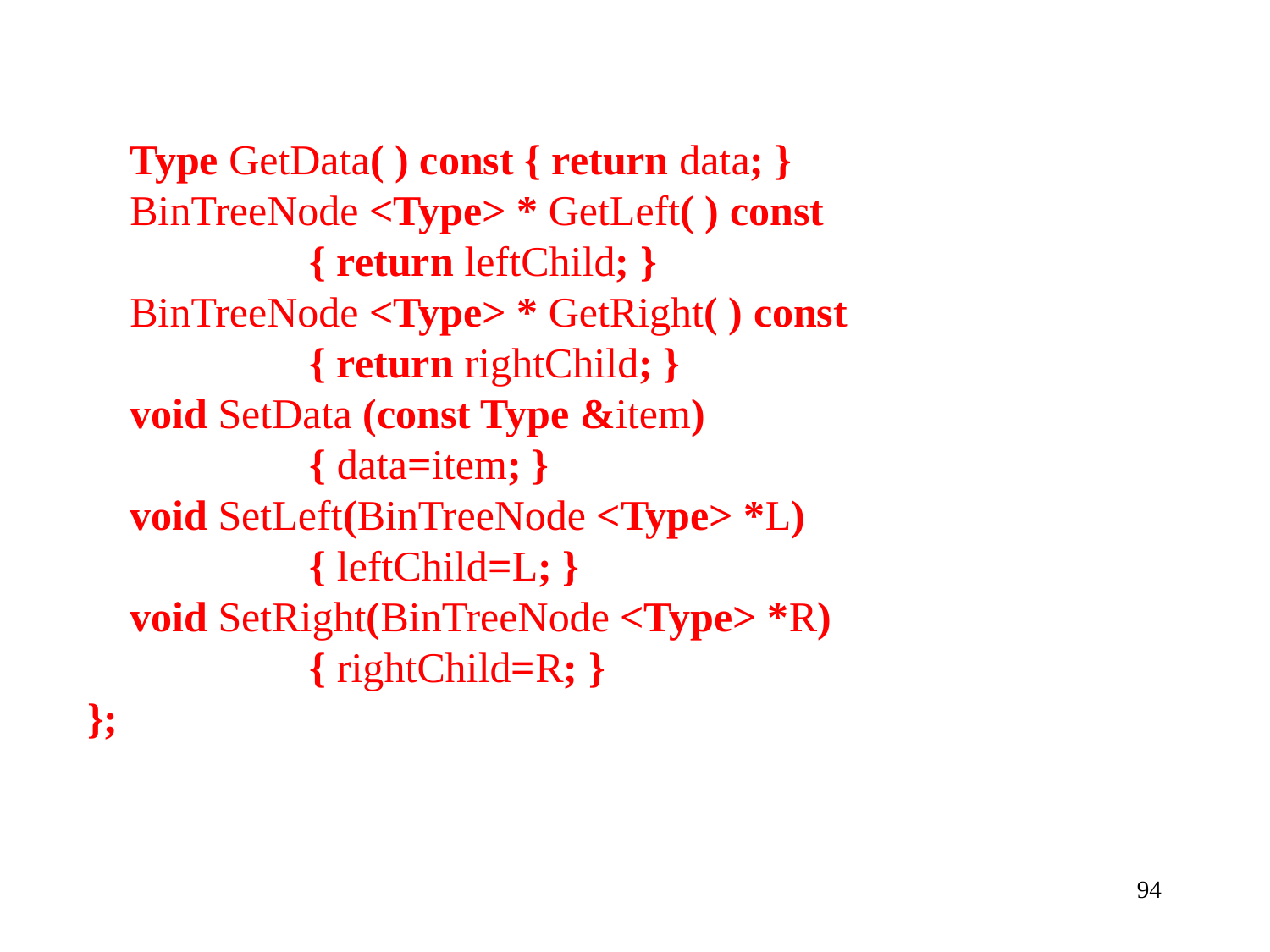

Type GetData( ) const { return data; }
    BinTreeNode <Type> * GetLeft( ) const
                     { return leftChild; }
    BinTreeNode <Type> * GetRight( ) const
                     { return rightChild; }
    void SetData (const Type &item)
                     { data=item; }
    void SetLeft(BinTreeNode <Type> *L)
                     { leftChild=L; }
    void SetRight(BinTreeNode <Type> *R)
                     { rightChild=R; }
};
94